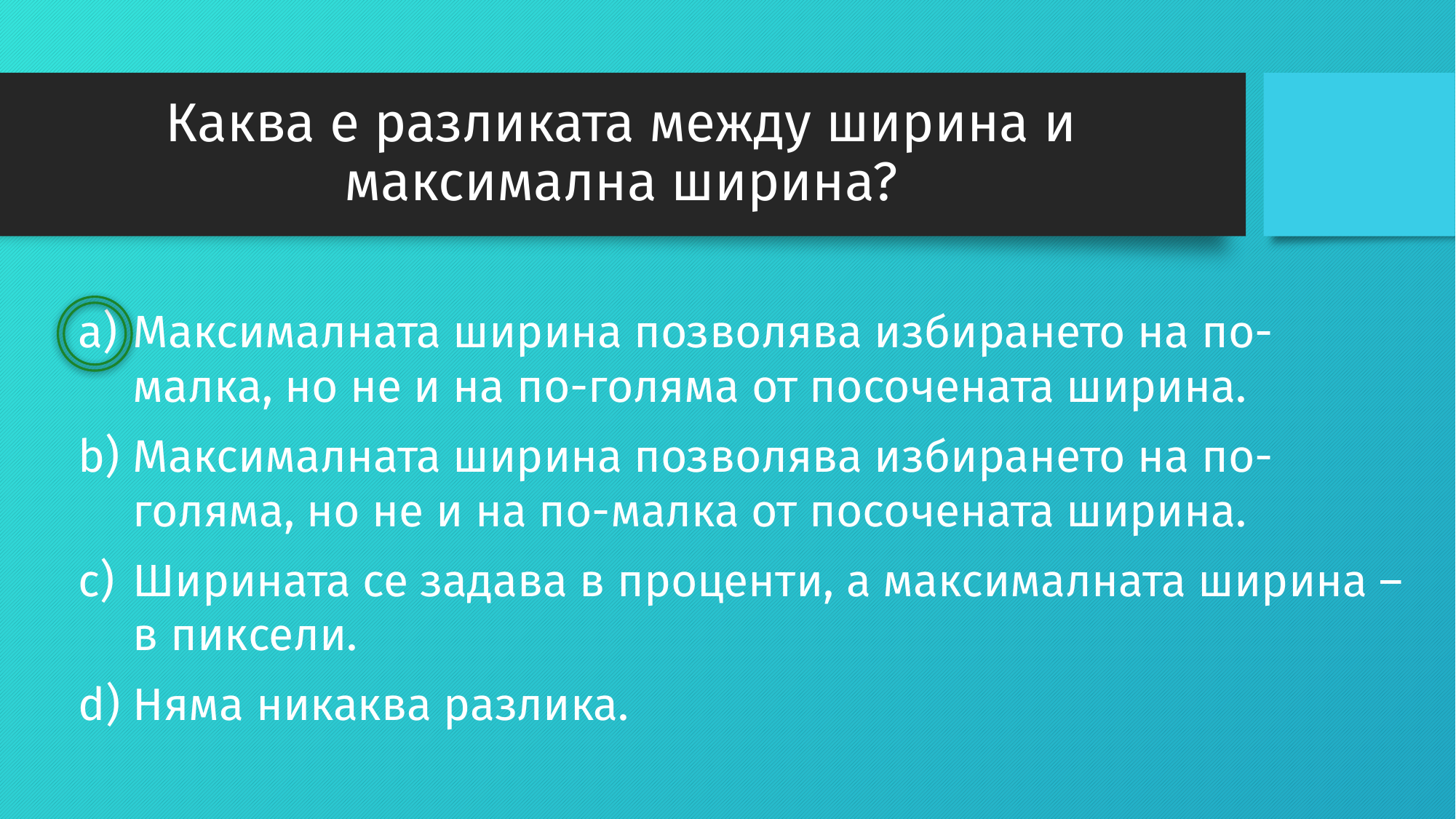

# Каква е разликата между ширина и максимална ширина?

Максималната ширина позволява избирането на по-малка, но не и на по-голяма от посочената ширина.
Максималната ширина позволява избирането на по-голяма, но не и на по-малка от посочената ширина.
Ширината се задава в проценти, а максималната ширина – в пиксели.
Няма никаква разлика.